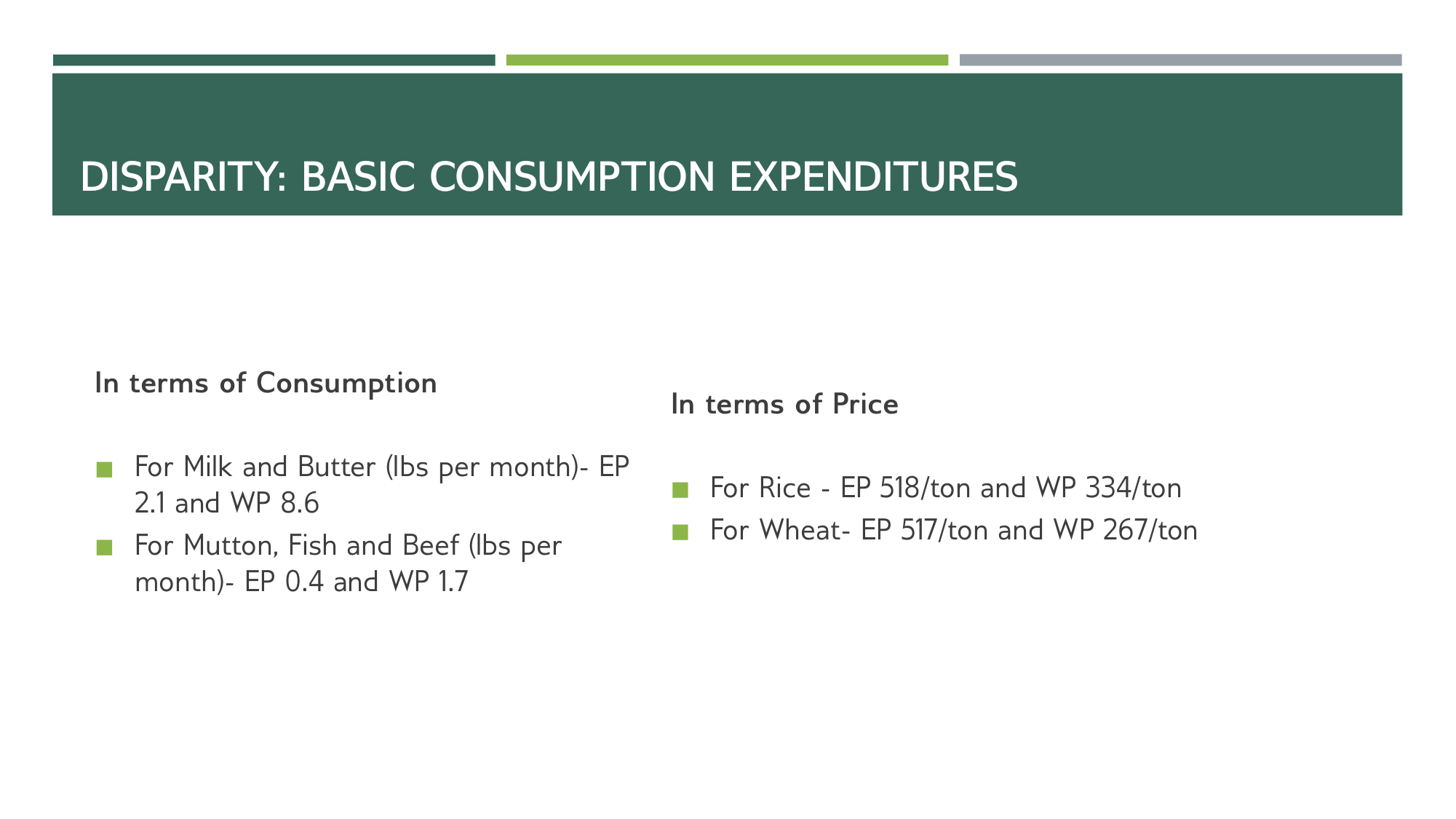

# DISPARITY: BASIC CONSUMPTION EXPENDITURES
In terms of Consumption

For Milk and Butter (lbs per month)- EP 2.1 and WP 8.6
For Mutton, Fish and Beef (lbs per month)- EP 0.4 and WP 1.7
In terms of Price

For Rice - EP 518/ton and WP 334/ton
For Wheat- EP 517/ton and WP 267/ton